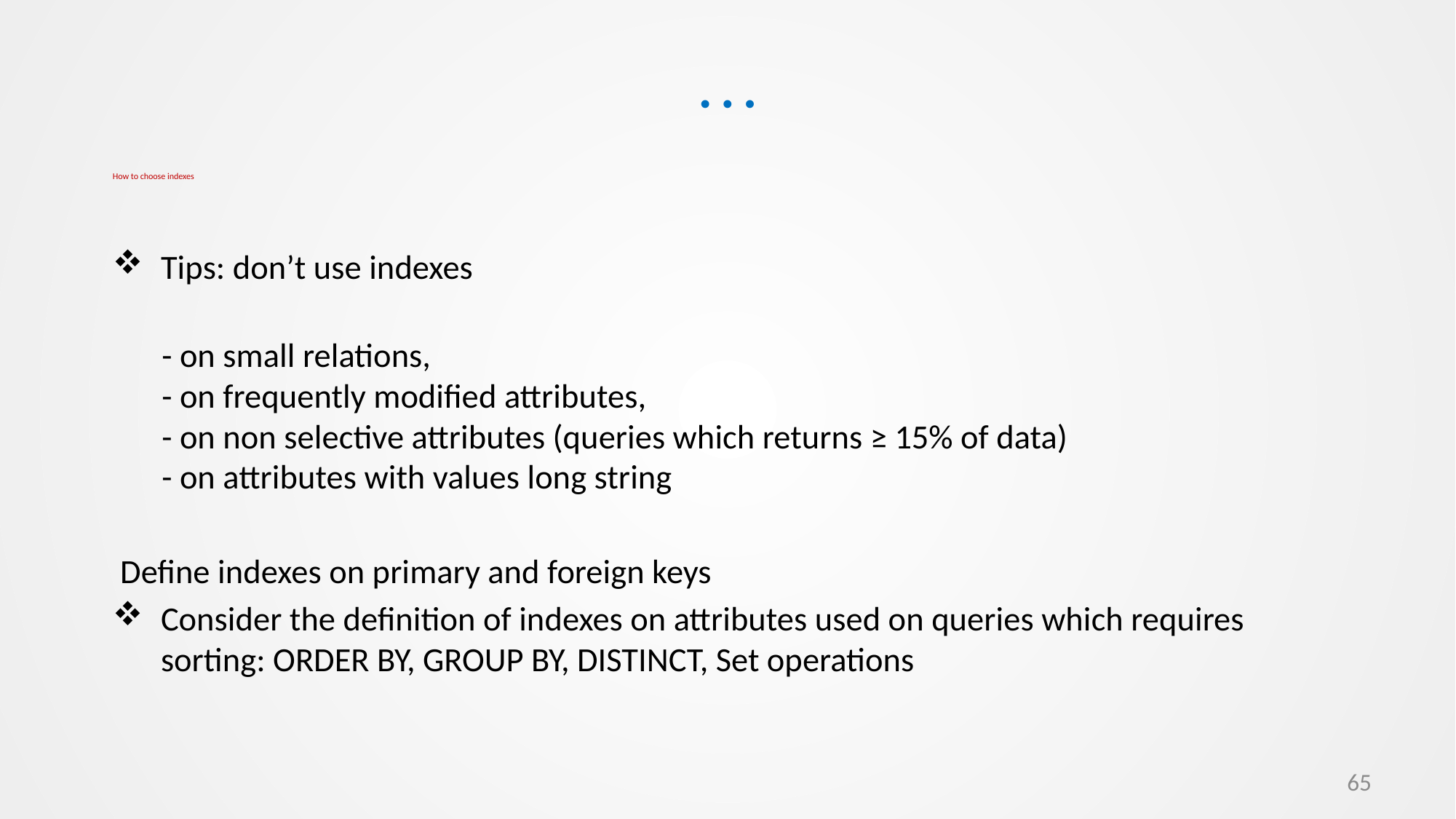

…
# How to choose indexes

Tips: don’t use indexes
- on small relations,
- on frequently modified attributes,
- on non selective attributes (queries which returns ≥ 15% of data)
- on attributes with values long string

 Define indexes on primary and foreign keys
Consider the definition of indexes on attributes used on queries which requires sorting: ORDER BY, GROUP BY, DISTINCT, Set operations

65